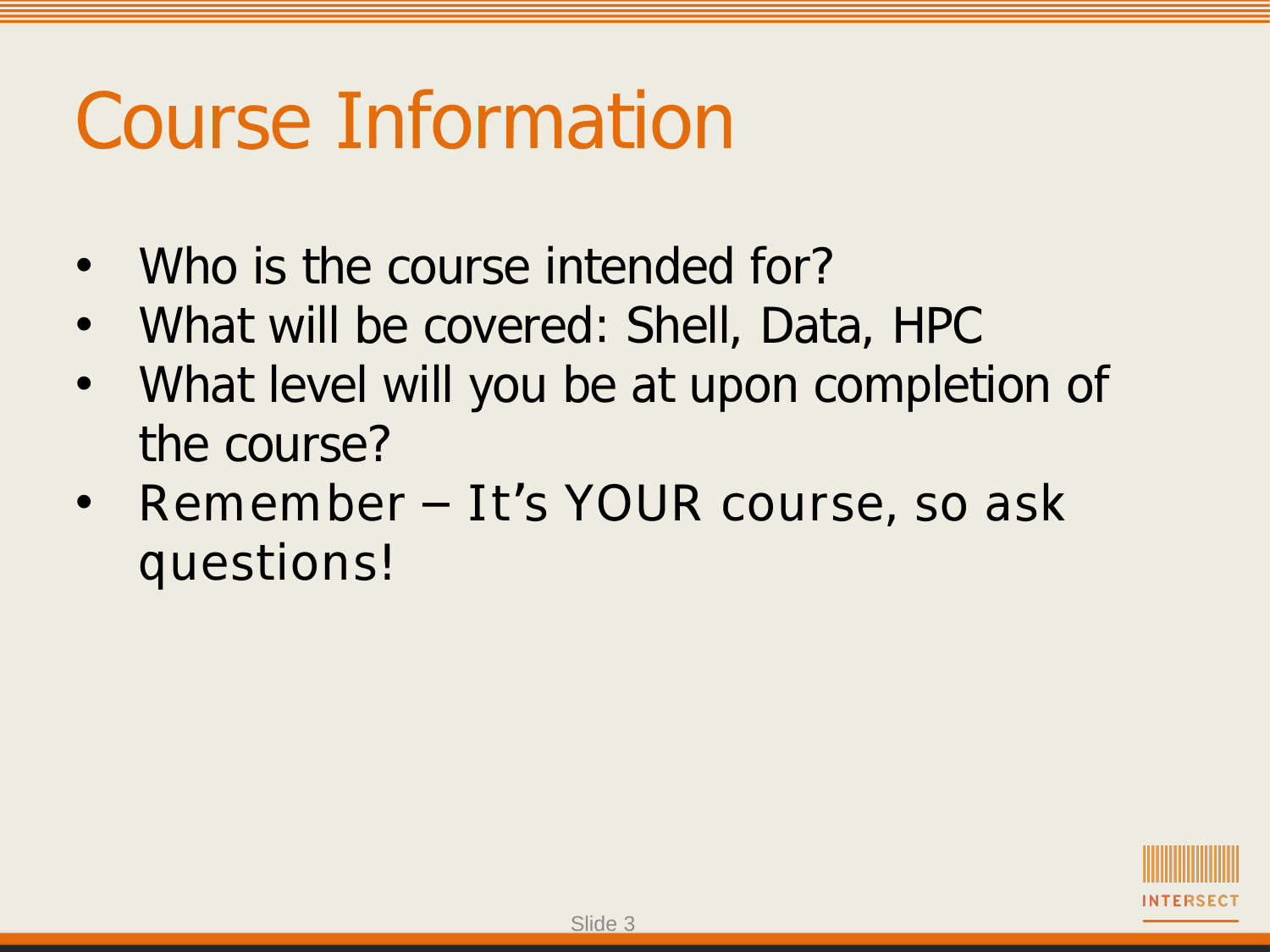

Course Information
Who is the course intended for?
What will be covered: Shell, Data, HPC
What level will you be at upon completion of the course?
Remember – It’s YOUR course, so ask questions!

Slide 3